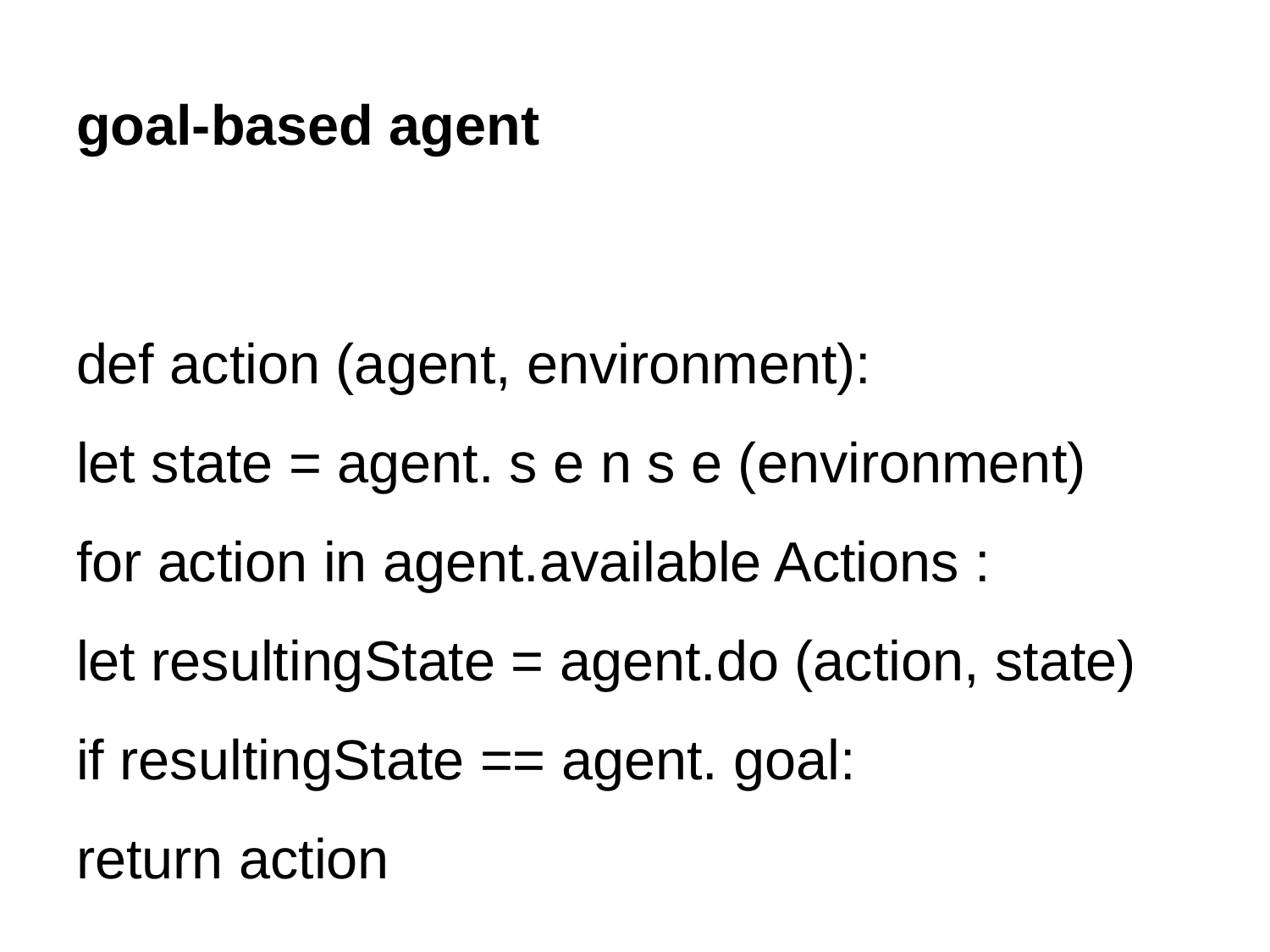

# goal-based agent

def action (agent, environment):
let state = agent. s e n s e (environment)
for action in agent.available Actions :
let resultingState = agent.do (action, state)
if resultingState == agent. goal:
return action